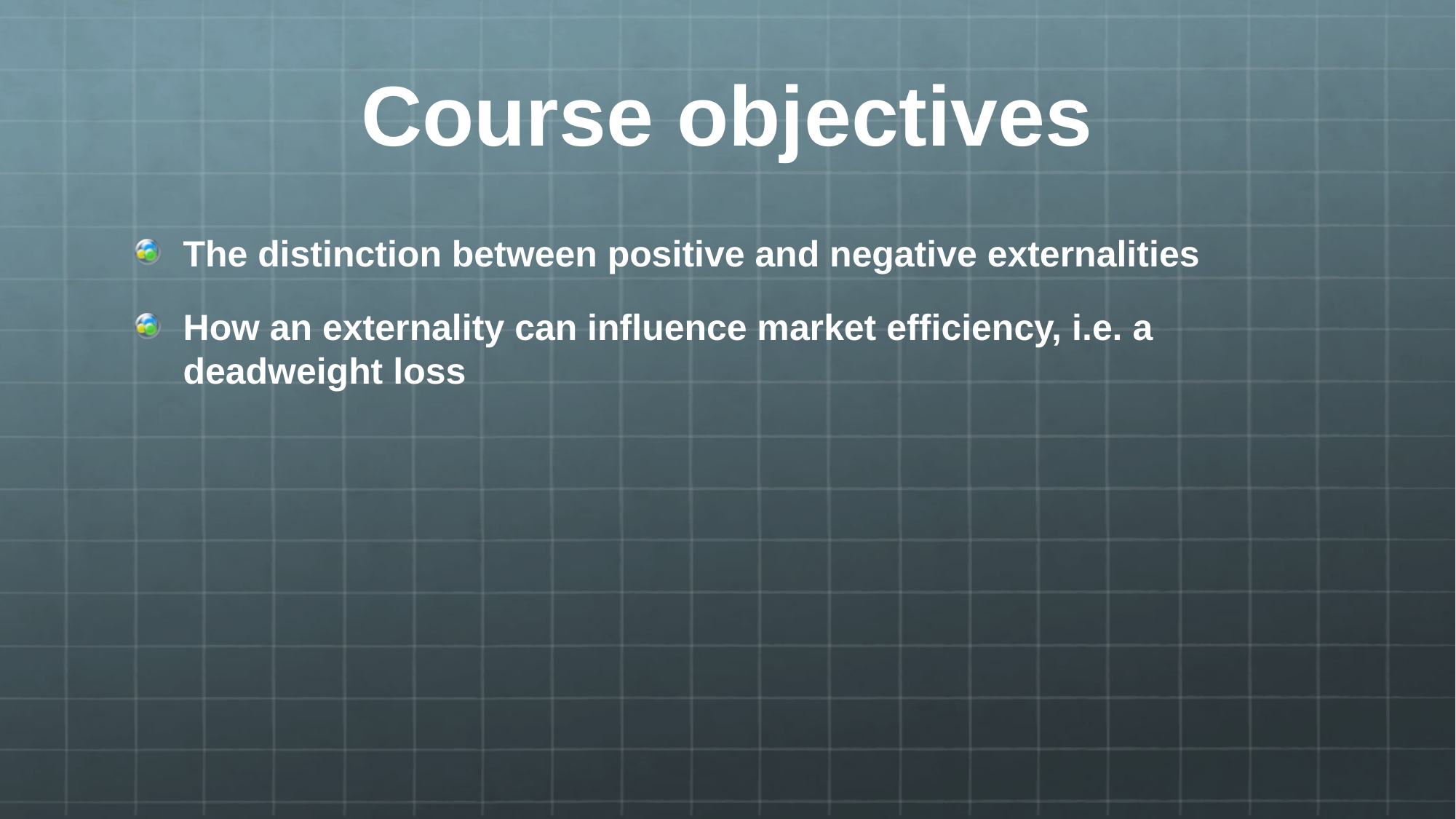

# Course objectives
The distinction between positive and negative externalities
How an externality can influence market efficiency, i.e. a deadweight loss